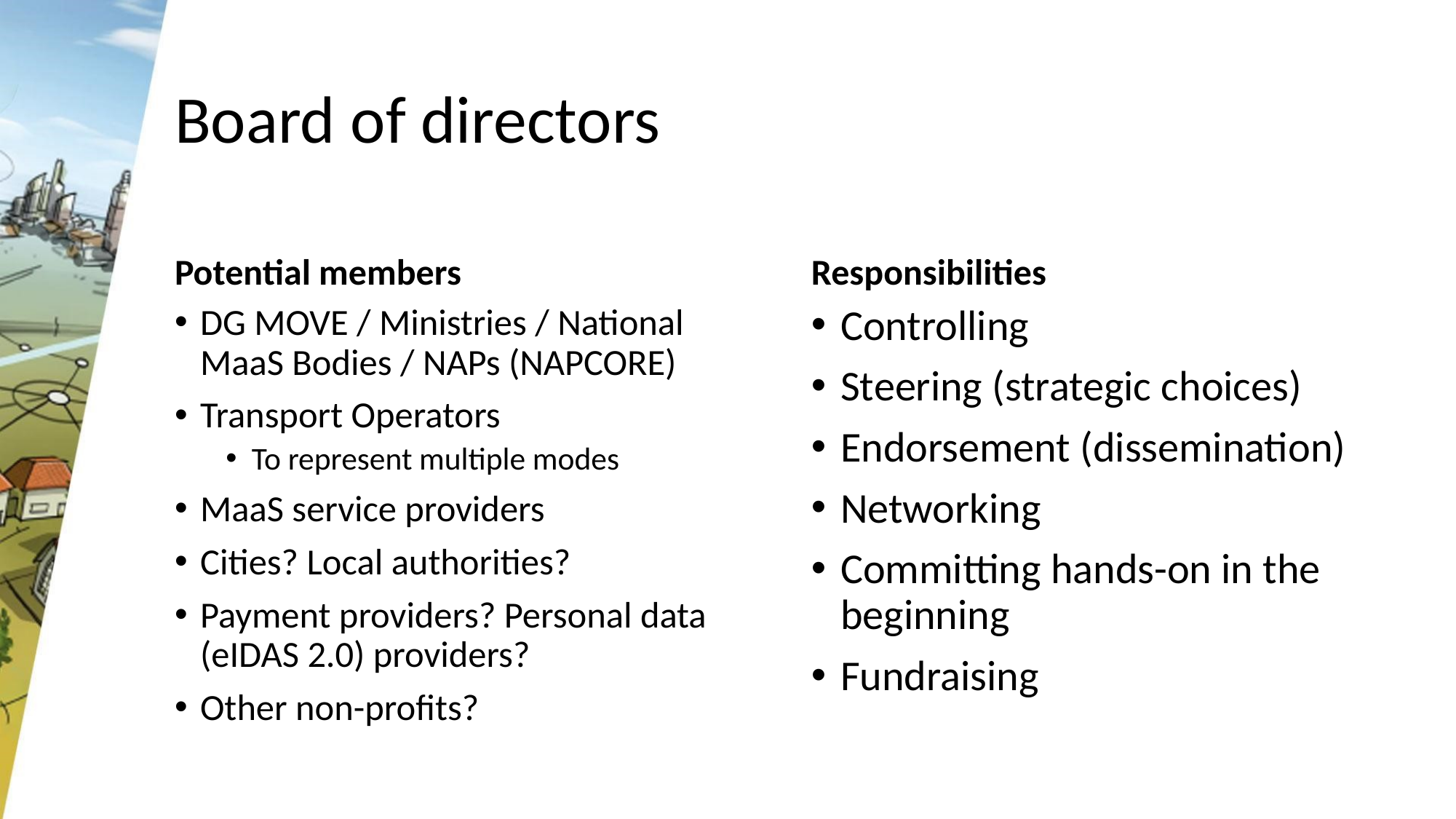

# Board of directors
Potential members
Responsibilities
DG MOVE / Ministries / National MaaS Bodies / NAPs (NAPCORE)
Transport Operators
To represent multiple modes
MaaS service providers
Cities? Local authorities?
Payment providers? Personal data (eIDAS 2.0) providers?
Other non-profits?
Controlling
Steering (strategic choices)
Endorsement (dissemination)
Networking
Committing hands-on in the beginning
Fundraising